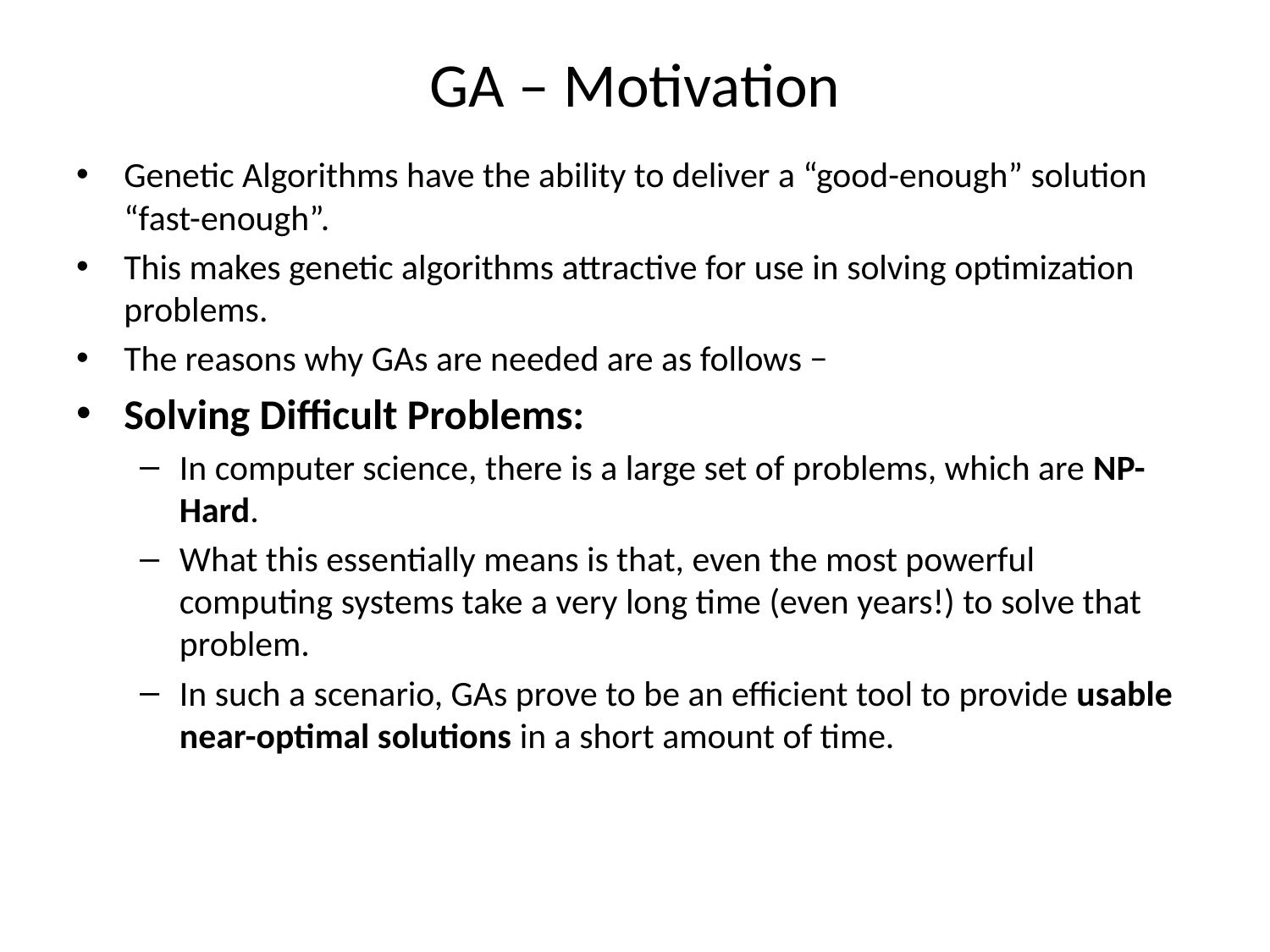

# GA – Motivation
Genetic Algorithms have the ability to deliver a “good-enough” solution “fast-enough”.
This makes genetic algorithms attractive for use in solving optimization problems.
The reasons why GAs are needed are as follows −
Solving Difficult Problems:
In computer science, there is a large set of problems, which are NP-Hard.
What this essentially means is that, even the most powerful computing systems take a very long time (even years!) to solve that problem.
In such a scenario, GAs prove to be an efficient tool to provide usable near-optimal solutions in a short amount of time.